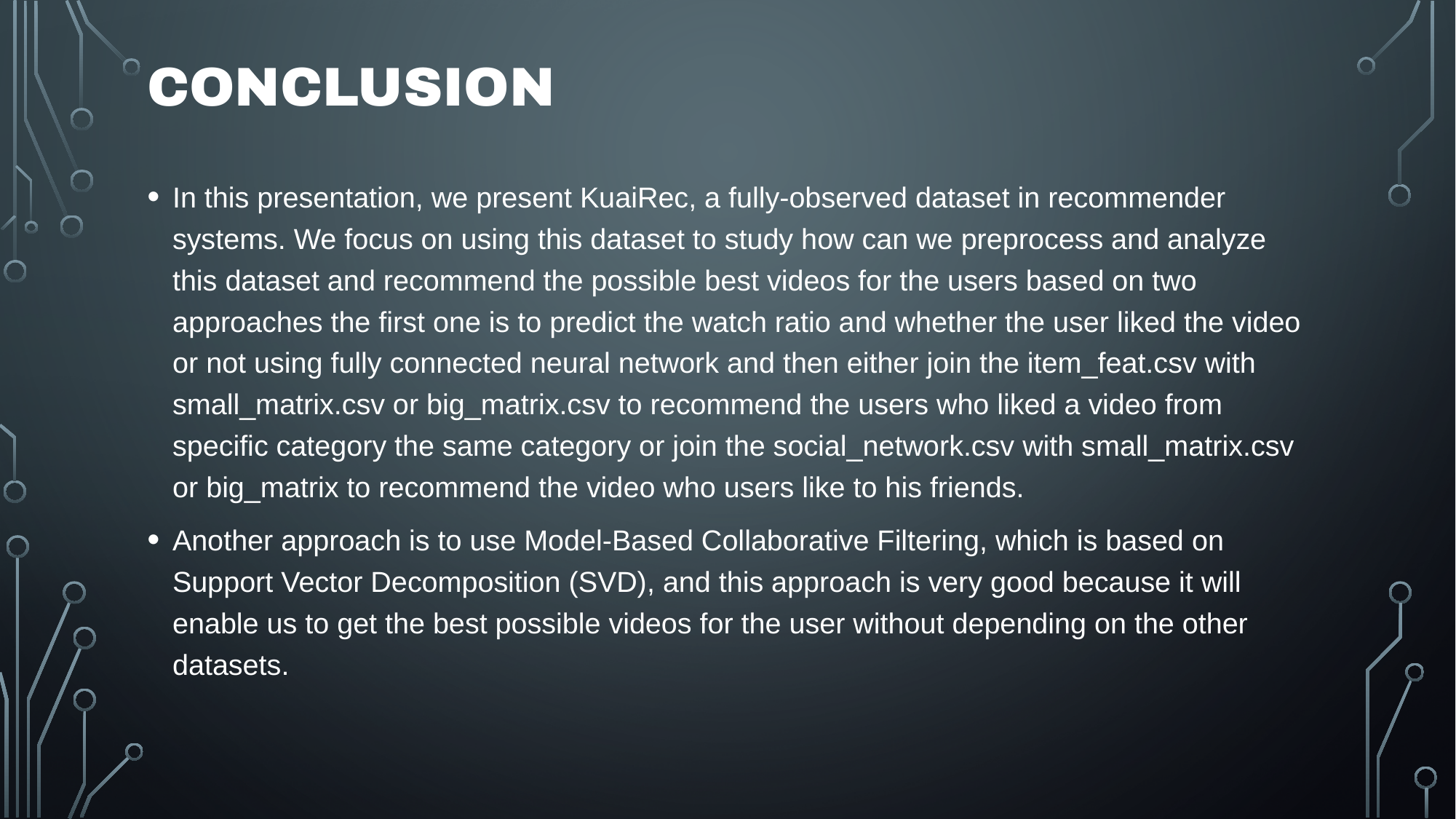

# Conclusion
In this presentation, we present KuaiRec, a fully-observed dataset in recommender systems. We focus on using this dataset to study how can we preprocess and analyze this dataset and recommend the possible best videos for the users based on two approaches the first one is to predict the watch ratio and whether the user liked the video or not using fully connected neural network and then either join the item_feat.csv with small_matrix.csv or big_matrix.csv to recommend the users who liked a video from specific category the same category or join the social_network.csv with small_matrix.csv or big_matrix to recommend the video who users like to his friends.
Another approach is to use Model-Based Collaborative Filtering, which is based on Support Vector Decomposition (SVD), and this approach is very good because it will enable us to get the best possible videos for the user without depending on the other datasets.